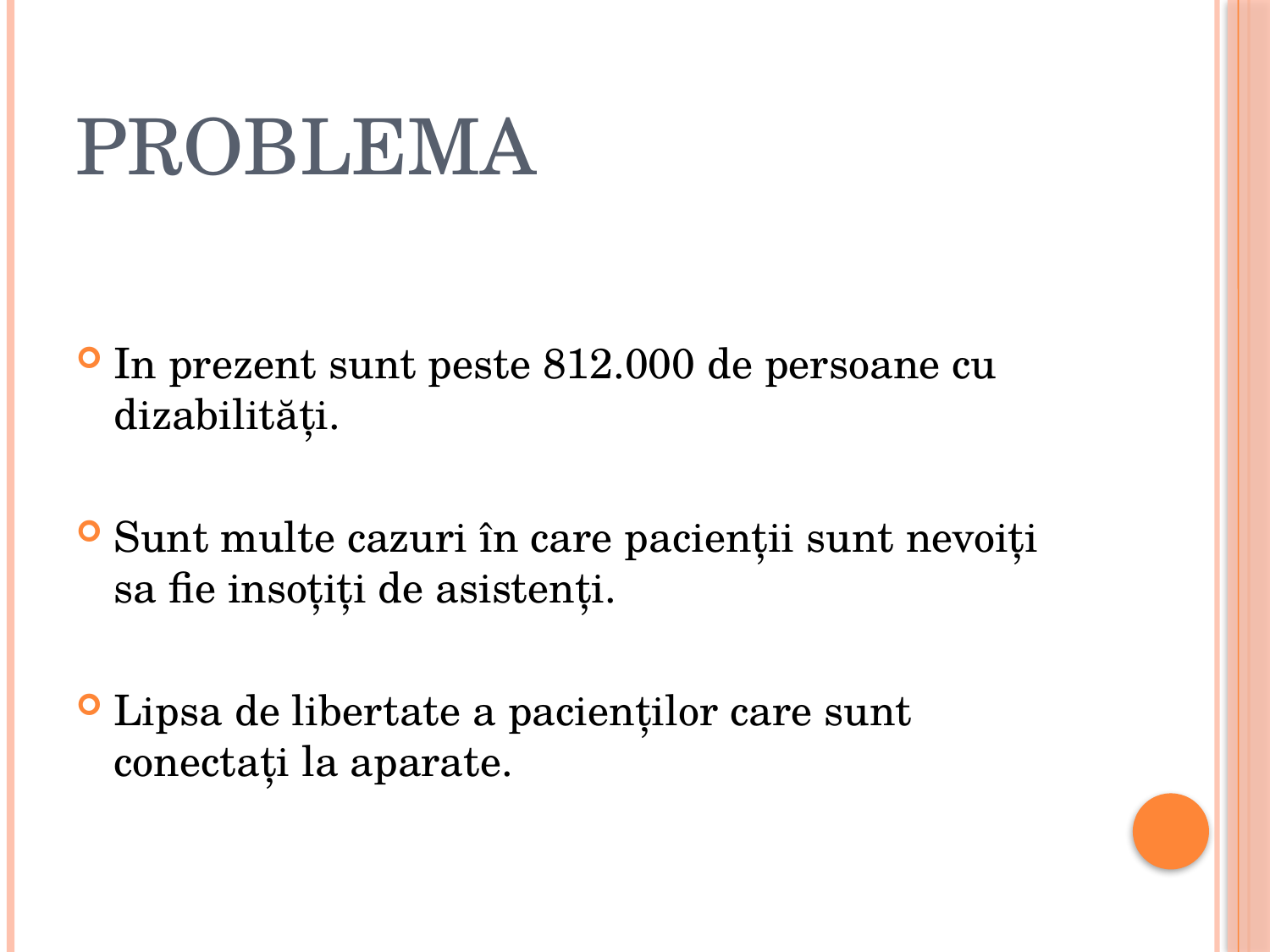

# Problema
In prezent sunt peste 812.000 de persoane cu dizabilităţi.

Sunt multe cazuri în care pacienţii sunt nevoiţi sa fie insoţiţi de asistenţi.

Lipsa de libertate a pacienţilor care sunt conectaţi la aparate.